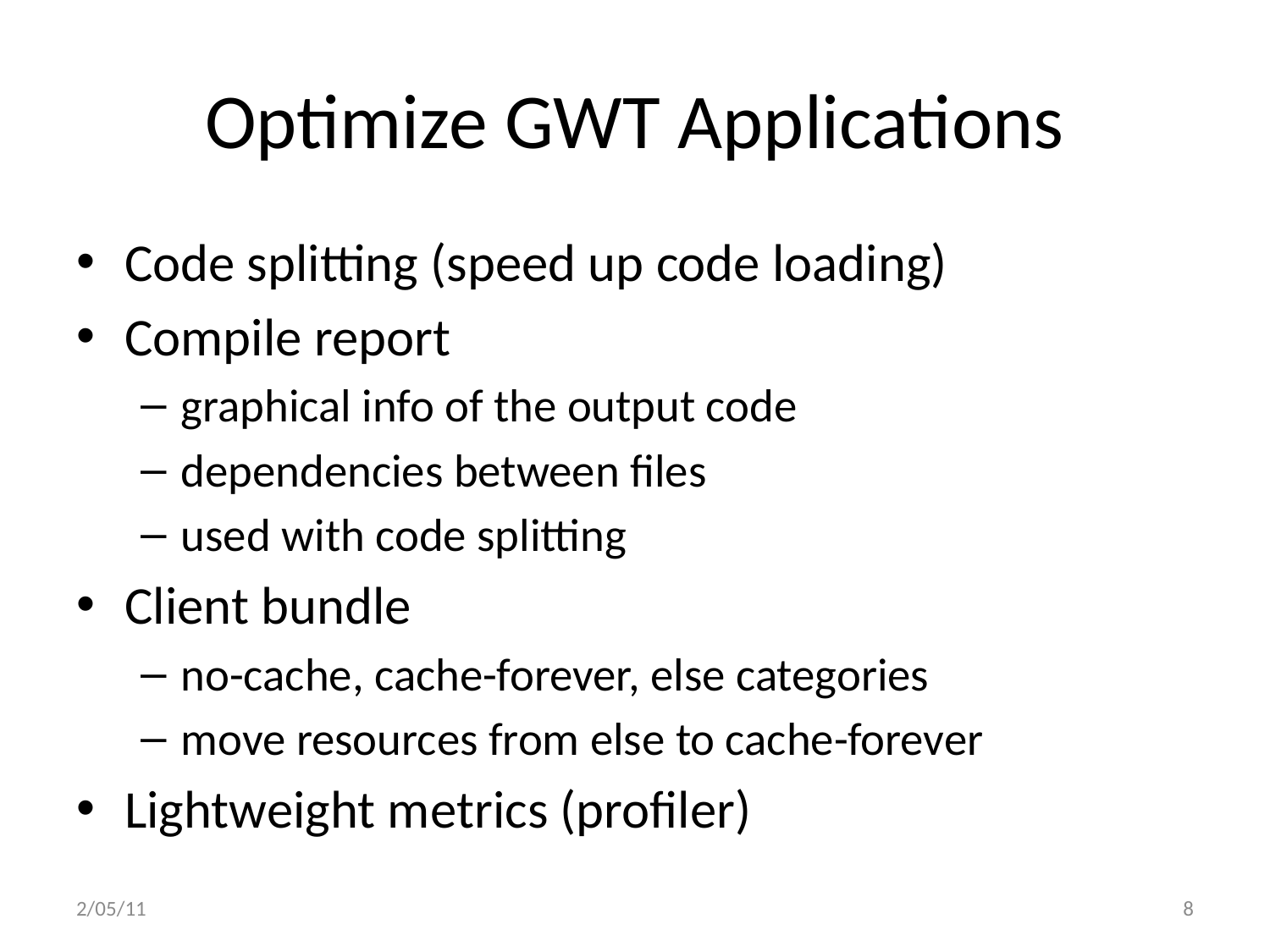

# Optimize GWT Applications
Code splitting (speed up code loading)
Compile report
graphical info of the output code
dependencies between files
used with code splitting
Client bundle
no-cache, cache-forever, else categories
move resources from else to cache-forever
Lightweight metrics (profiler)
2/05/11
8